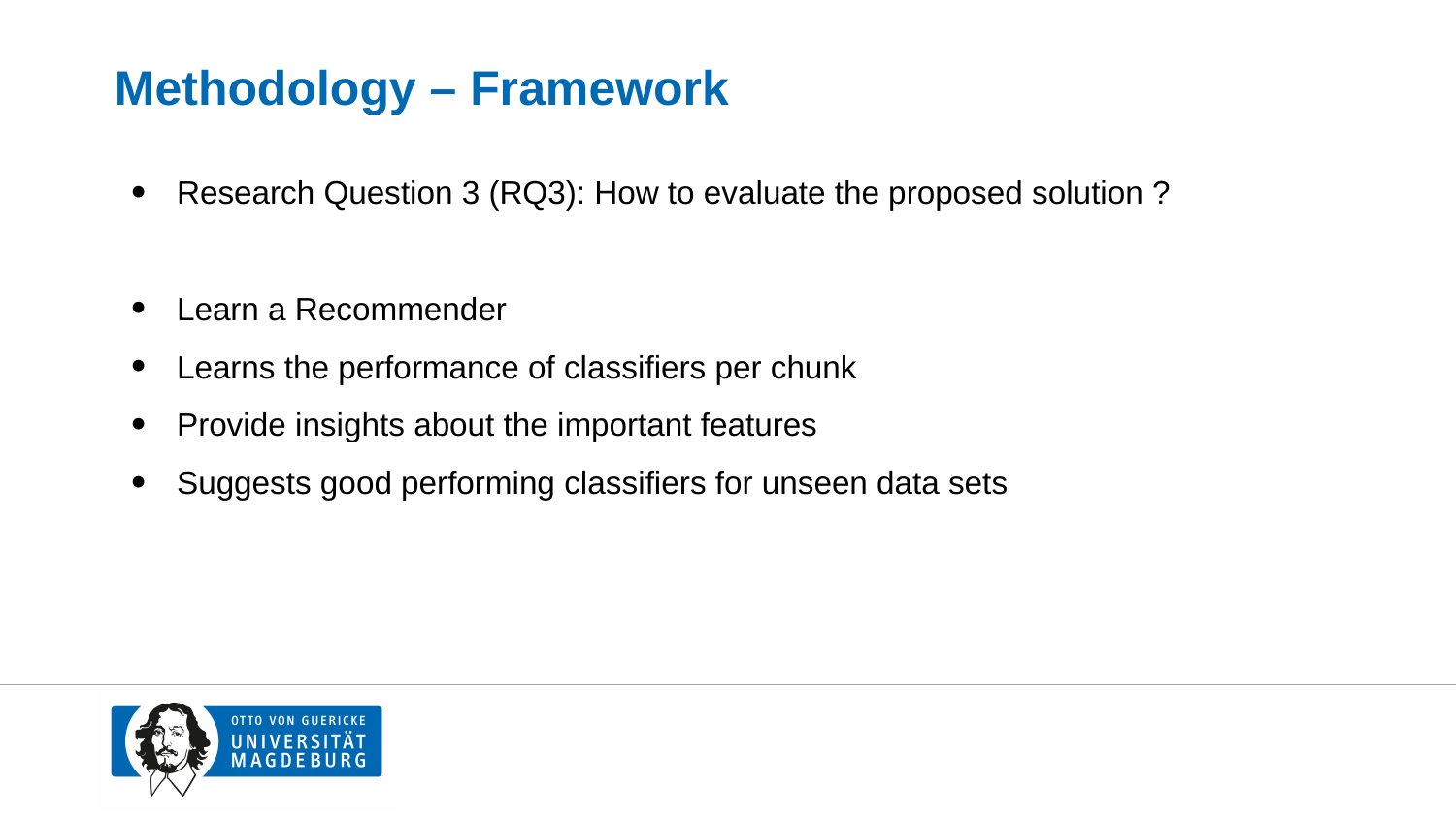

# Methodology – Framework
Research Question 3 (RQ3): How to evaluate the proposed solution ?

Learn a Recommender
Learns the performance of classifiers per chunk
Provide insights about the important features
Suggests good performing classifiers for unseen data sets